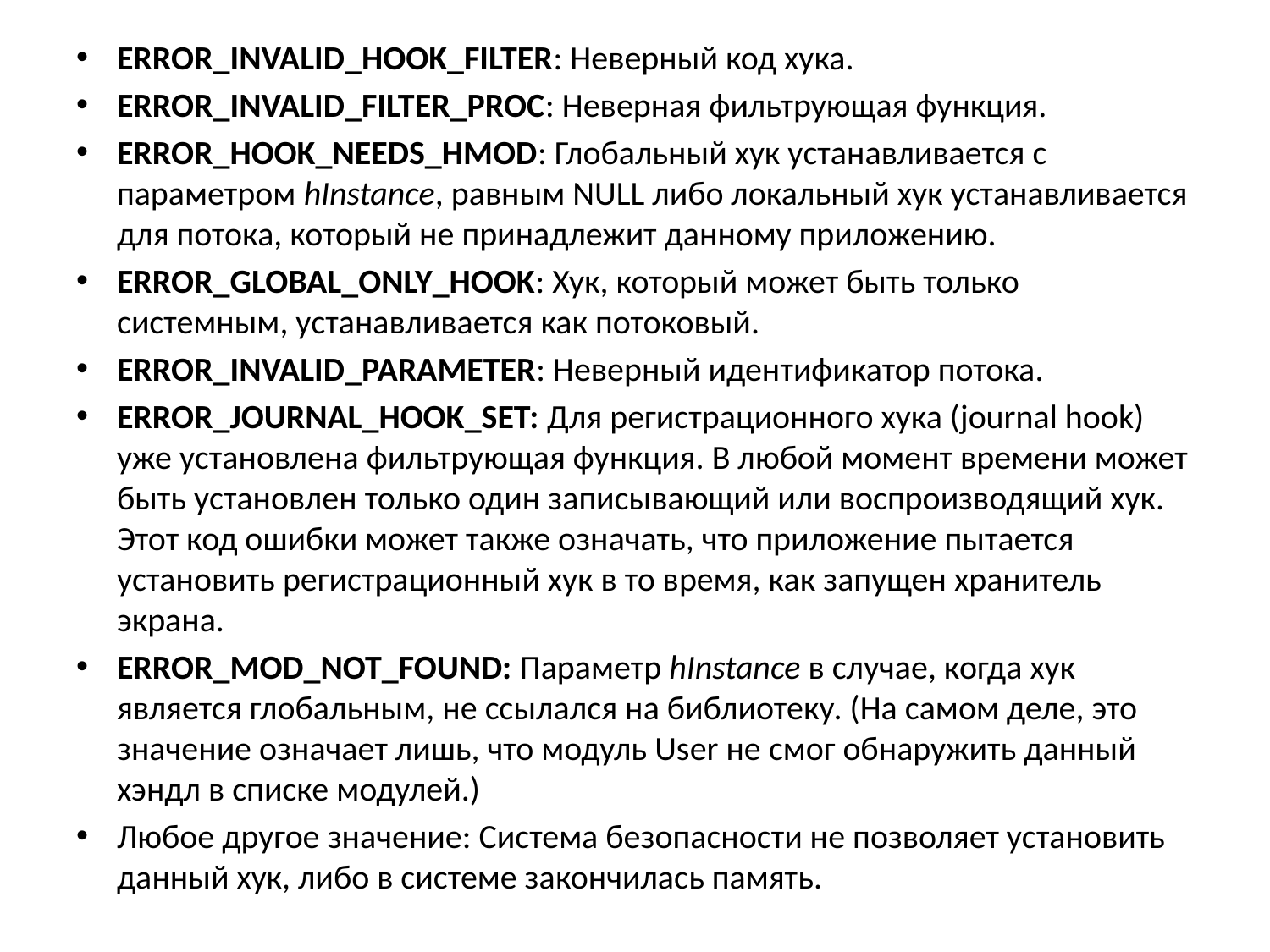

ERROR_INVALID_HOOK_FILTER: Неверный код хука.
ERROR_INVALID_FILTER_PROC: Неверная фильтрующая функция.
ERROR_HOOK_NEEDS_HMOD: Глобальный хук устанавливается с параметром hInstance, равным NULL либо локальный хук устанавливается для потока, который не принадлежит данному приложению.
ERROR_GLOBAL_ONLY_HOOK: Хук, который может быть только системным, устанавливается как потоковый.
ERROR_INVALID_PARAMETER: Неверный идентификатор потока.
ERROR_JOURNAL_HOOK_SET: Для регистрационного хука (journal hook) уже установлена фильтрующая функция. В любой момент времени может быть установлен только один записывающий или воспроизводящий хук. Этот код ошибки может также означать, что приложение пытается установить регистрационный хук в то время, как запущен хранитель экрана.
ERROR_MOD_NOT_FOUND: Параметр hInstance в случае, когда хук является глобальным, не ссылался на библиотеку. (На самом деле, это значение означает лишь, что модуль User не смог обнаружить данный хэндл в списке модулей.)
Любое другое значение: Система безопасности не позволяет установить данный хук, либо в системе закончилась память.